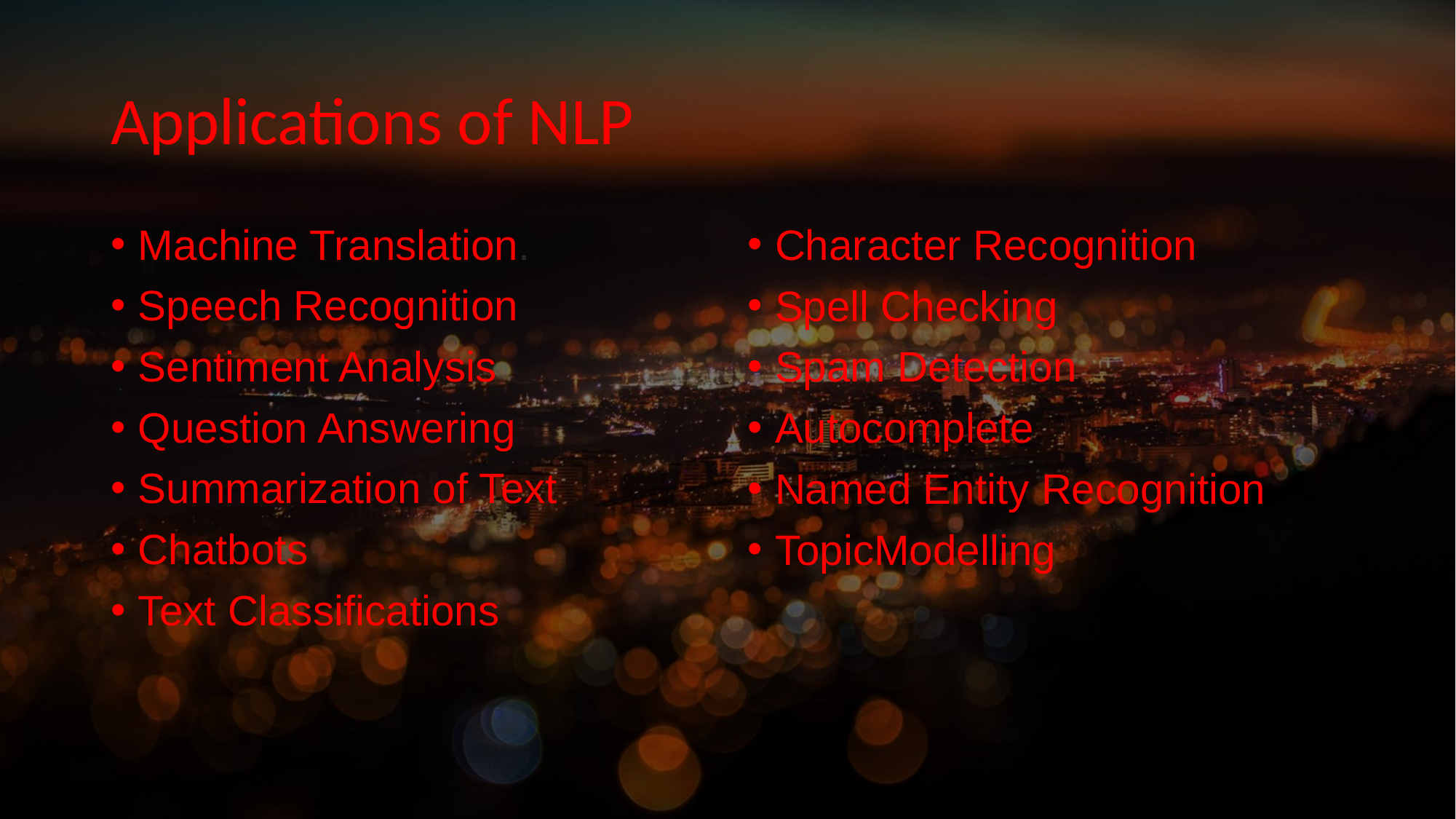

# Applications of NLP
Machine Translation.
Speech Recognition
Sentiment Analysis
Question Answering
Summarization of Text
Chatbots
Text Classifications

Character Recognition
Spell Checking
Spam Detection
Autocomplete
Named Entity Recognition
TopicModelling